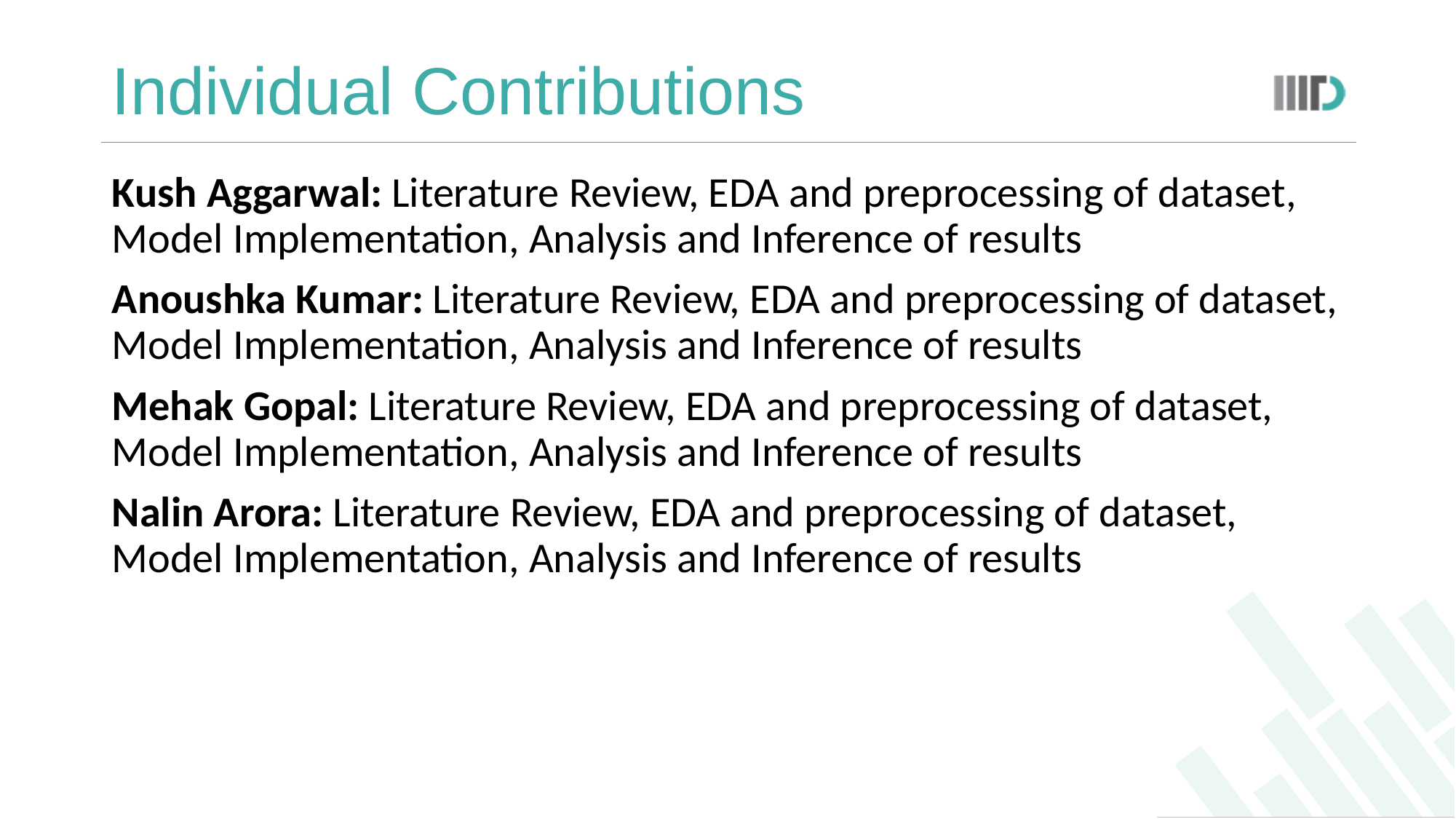

# Individual Contributions
Kush Aggarwal: Literature Review, EDA and preprocessing of dataset, Model Implementation, Analysis and Inference of results
Anoushka Kumar: Literature Review, EDA and preprocessing of dataset, Model Implementation, Analysis and Inference of results
Mehak Gopal: Literature Review, EDA and preprocessing of dataset, Model Implementation, Analysis and Inference of results
Nalin Arora: Literature Review, EDA and preprocessing of dataset, Model Implementation, Analysis and Inference of results